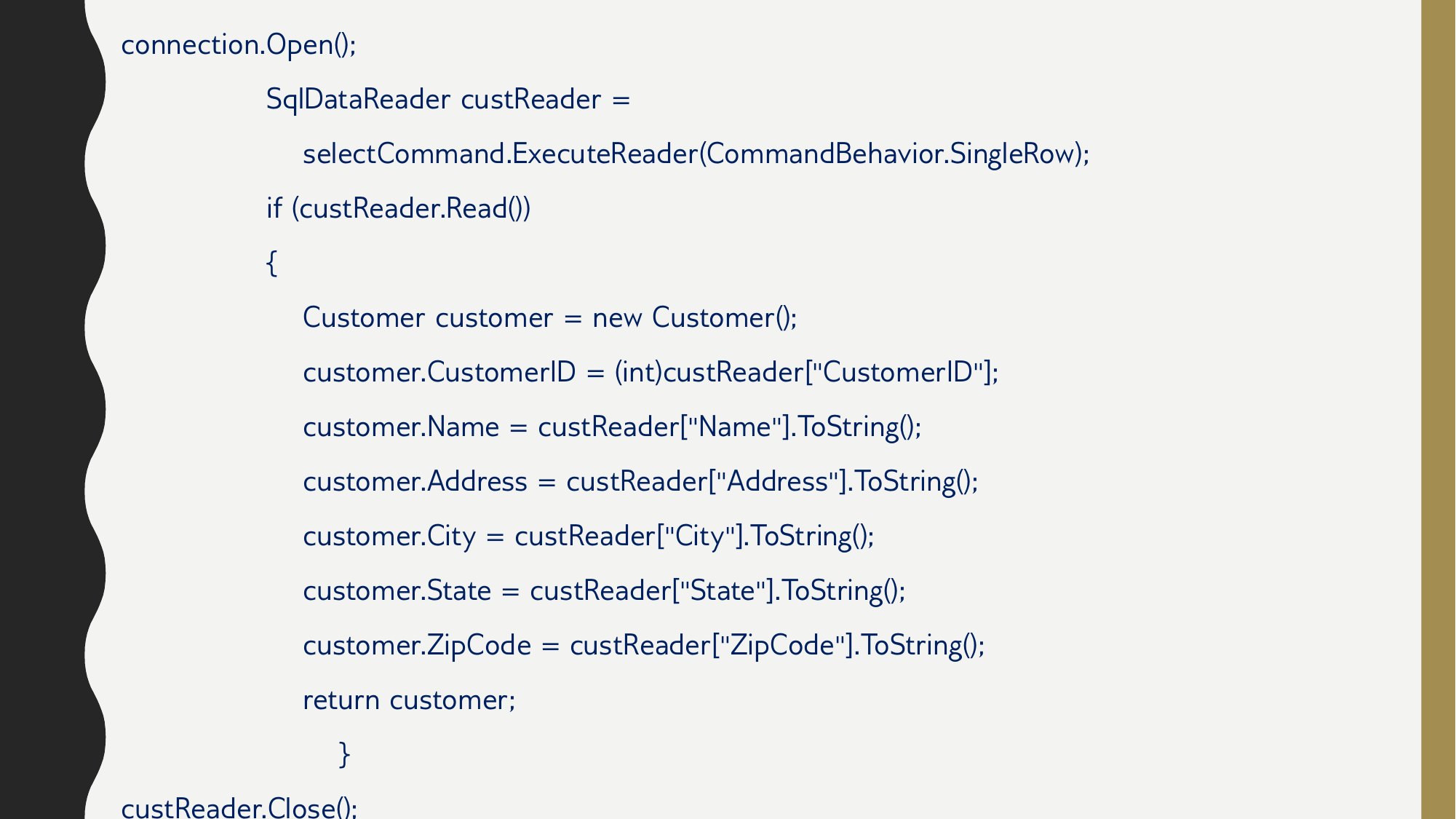

connection.Open();
                SqlDataReader custReader =
                    selectCommand.ExecuteReader(CommandBehavior.SingleRow);
                if (custReader.Read())
                {
                    Customer customer = new Customer();
                    customer.CustomerID = (int)custReader["CustomerID"];
                    customer.Name = custReader["Name"].ToString();
                    customer.Address = custReader["Address"].ToString();
                    customer.City = custReader["City"].ToString();
                    customer.State = custReader["State"].ToString();
                    customer.ZipCode = custReader["ZipCode"].ToString();
                    return customer;
		}
custReader.Close();